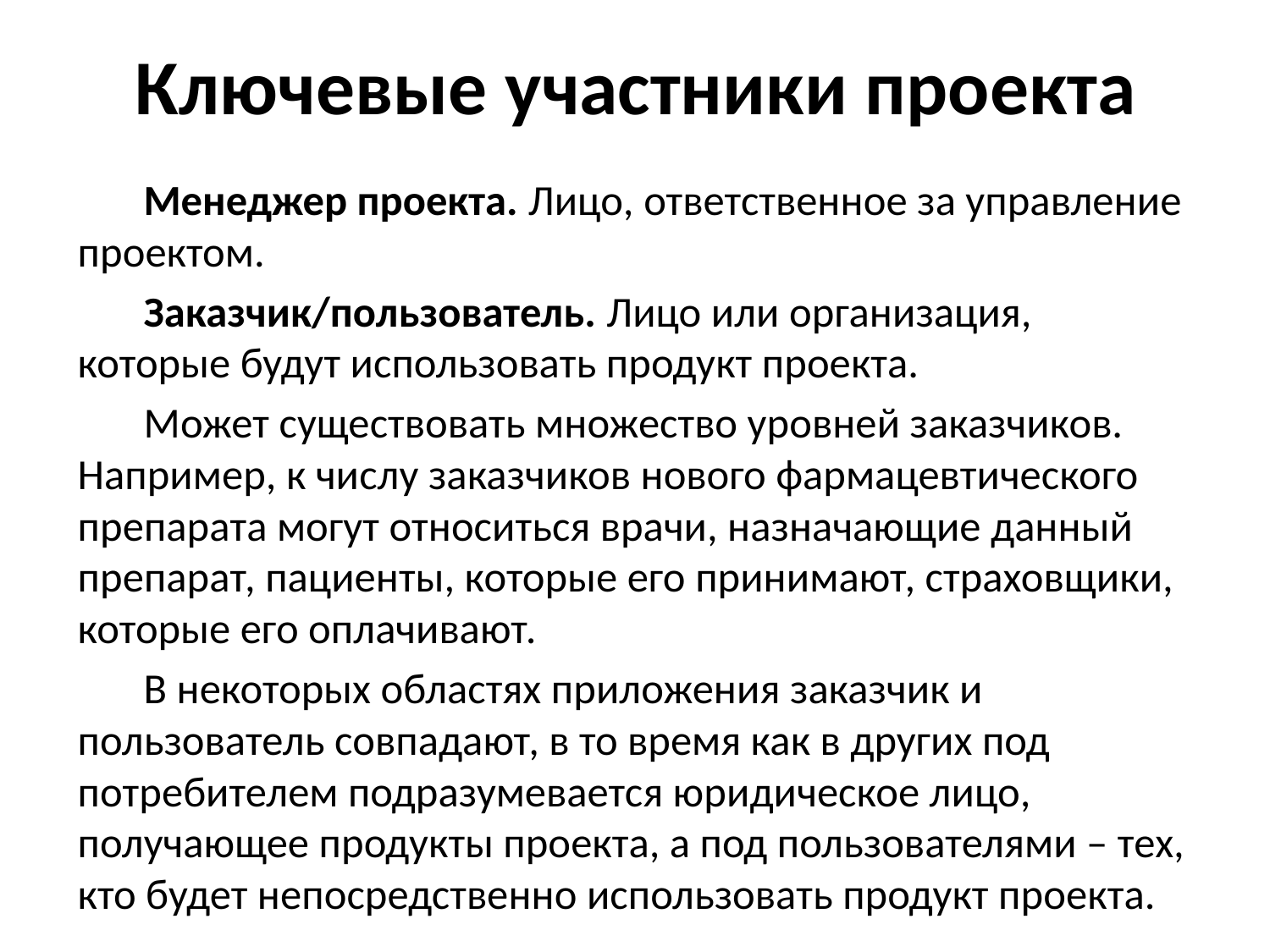

# Ключевые участники проекта
Менеджер проекта. Лицо, ответственное за управление проектом.
Заказчик/пользователь. Лицо или организация, которые будут использовать продукт проекта.
Может существовать множество уровней заказчиков. Например, к числу заказчиков нового фармацевтического препарата могут относиться врачи, назначающие данный препарат, пациенты, которые его принимают, страховщики, которые его оплачивают.
В некоторых областях приложения заказчик и пользователь совпадают, в то время как в других под потребителем подразумевается юридическое лицо, получающее продукты проекта, а под пользователями – тех, кто будет непосредственно использовать продукт проекта.